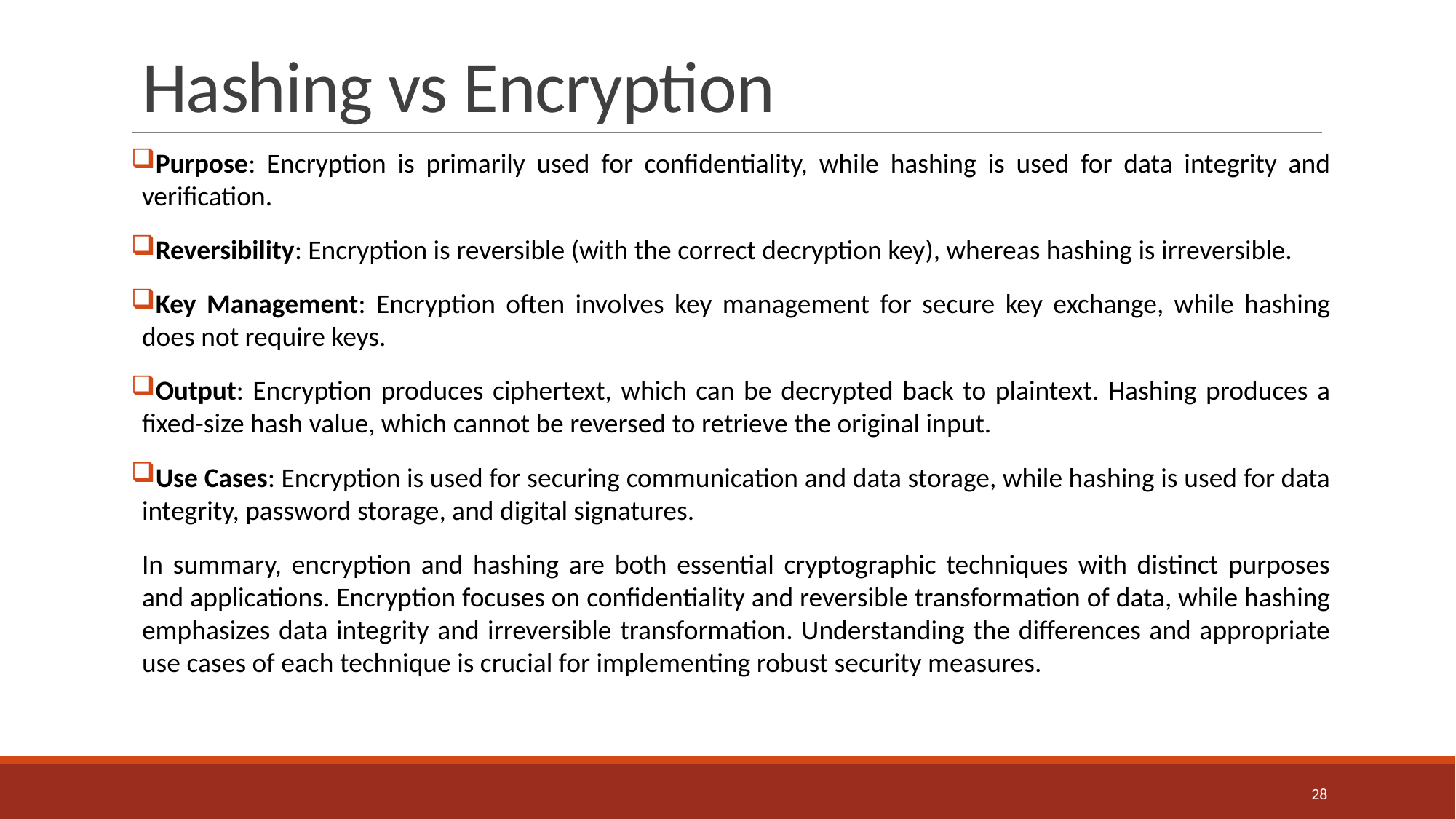

# Hashing vs Encryption
Purpose: Encryption is primarily used for confidentiality, while hashing is used for data integrity and verification.
Reversibility: Encryption is reversible (with the correct decryption key), whereas hashing is irreversible.
Key Management: Encryption often involves key management for secure key exchange, while hashing does not require keys.
Output: Encryption produces ciphertext, which can be decrypted back to plaintext. Hashing produces a fixed-size hash value, which cannot be reversed to retrieve the original input.
Use Cases: Encryption is used for securing communication and data storage, while hashing is used for data integrity, password storage, and digital signatures.
In summary, encryption and hashing are both essential cryptographic techniques with distinct purposes and applications. Encryption focuses on confidentiality and reversible transformation of data, while hashing emphasizes data integrity and irreversible transformation. Understanding the differences and appropriate use cases of each technique is crucial for implementing robust security measures.

28